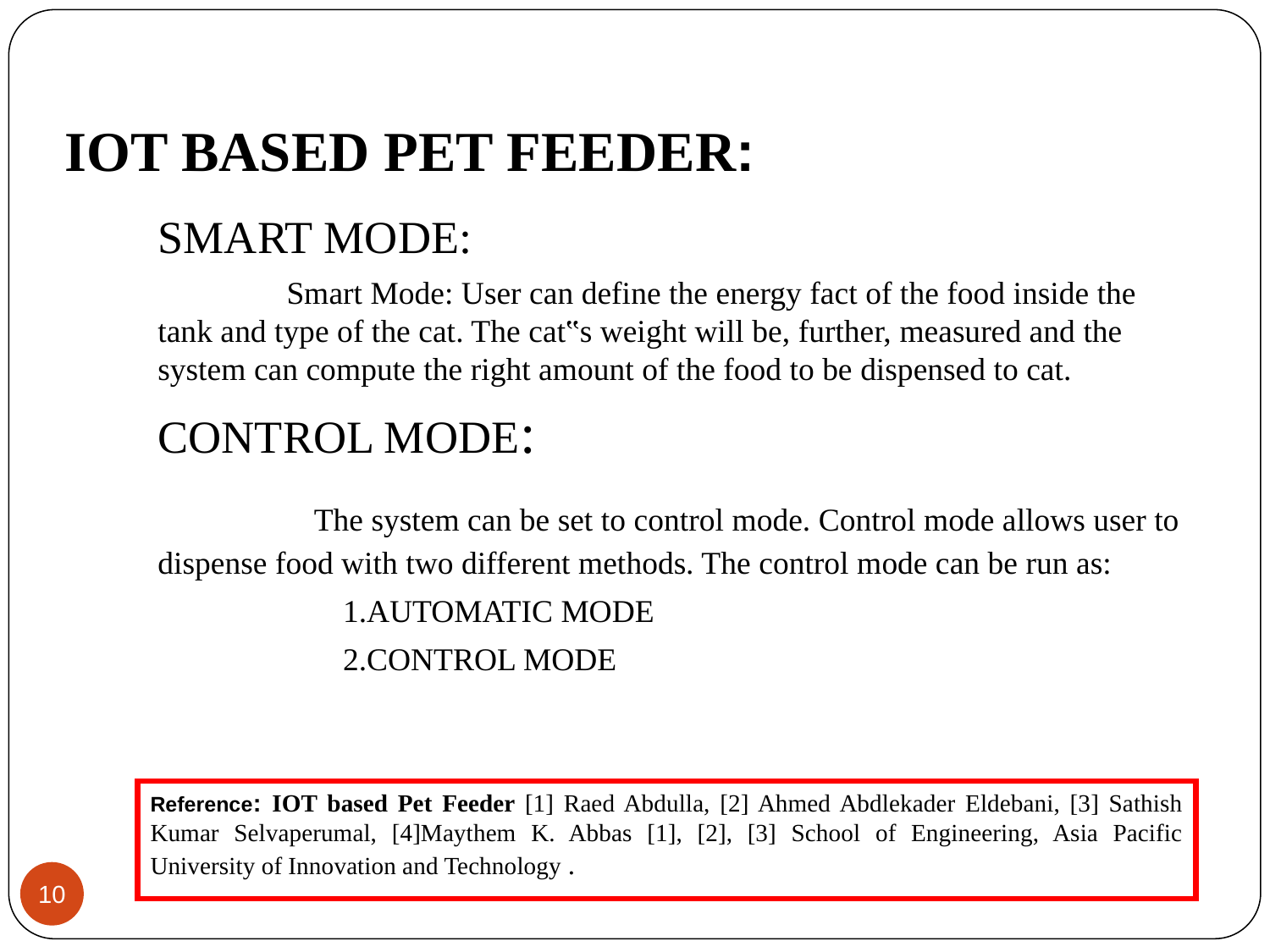

# IOT BASED PET FEEDER:
SMART MODE:
                Smart Mode: User can define the energy fact of the food inside the tank and type of the cat. The cat‟s weight will be, further, measured and the system can compute the right amount of the food to be dispensed to cat.
CONTROL MODE:
           The system can be set to control mode. Control mode allows user to dispense food with two different methods. The control mode can be run as:
                       1.AUTOMATIC MODE
                       2.CONTROL MODE
Reference: IOT based Pet Feeder [1] Raed Abdulla, [2] Ahmed Abdlekader Eldebani, [3] Sathish Kumar Selvaperumal, [4]Maythem K. Abbas [1], [2], [3] School of Engineering, Asia Pacific University of Innovation and Technology .
10